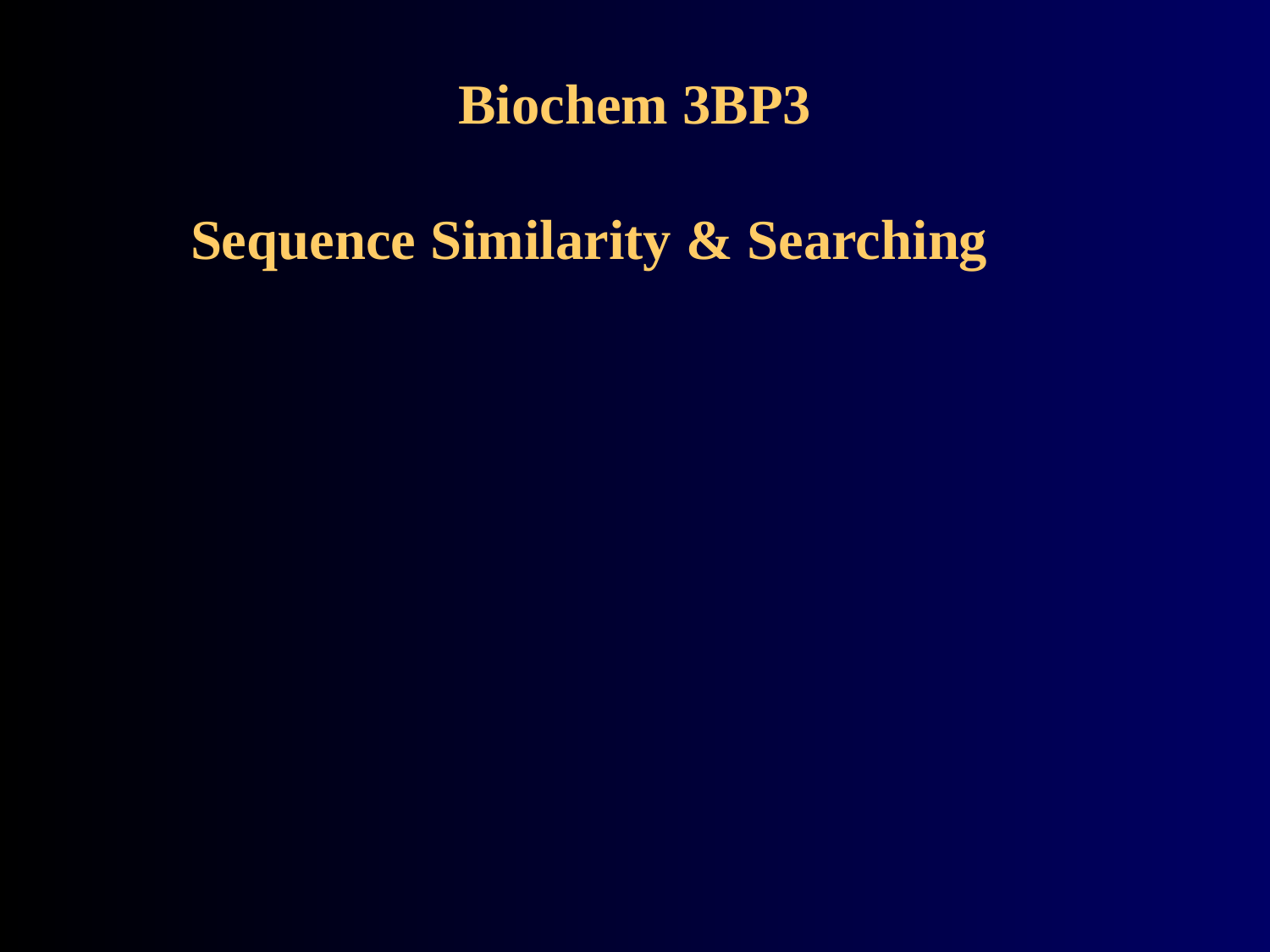

# Biochem 3BP3 Sequence Similarity & Searching